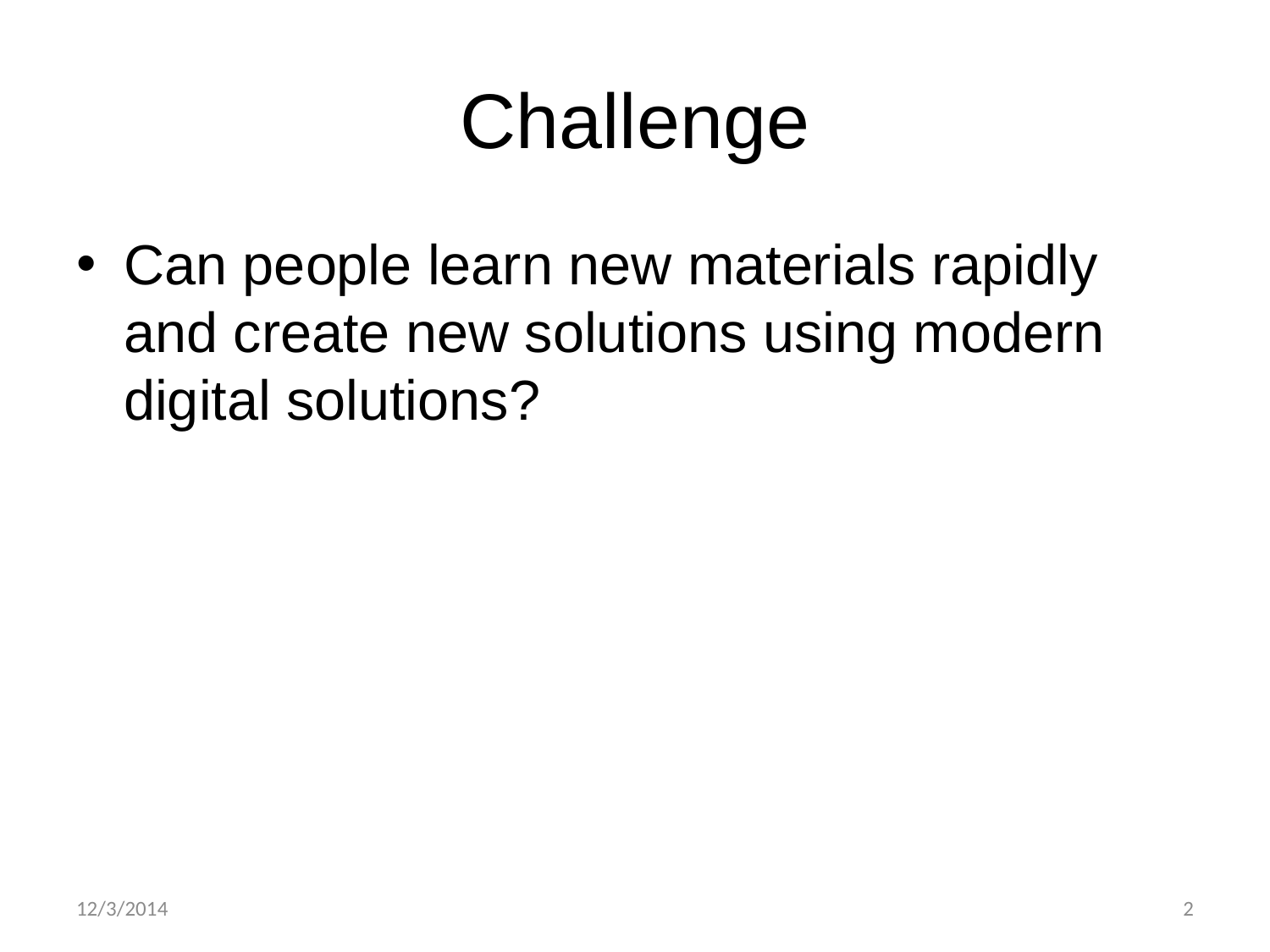

# Challenge
Can people learn new materials rapidly and create new solutions using modern digital solutions?
12/3/2014
2